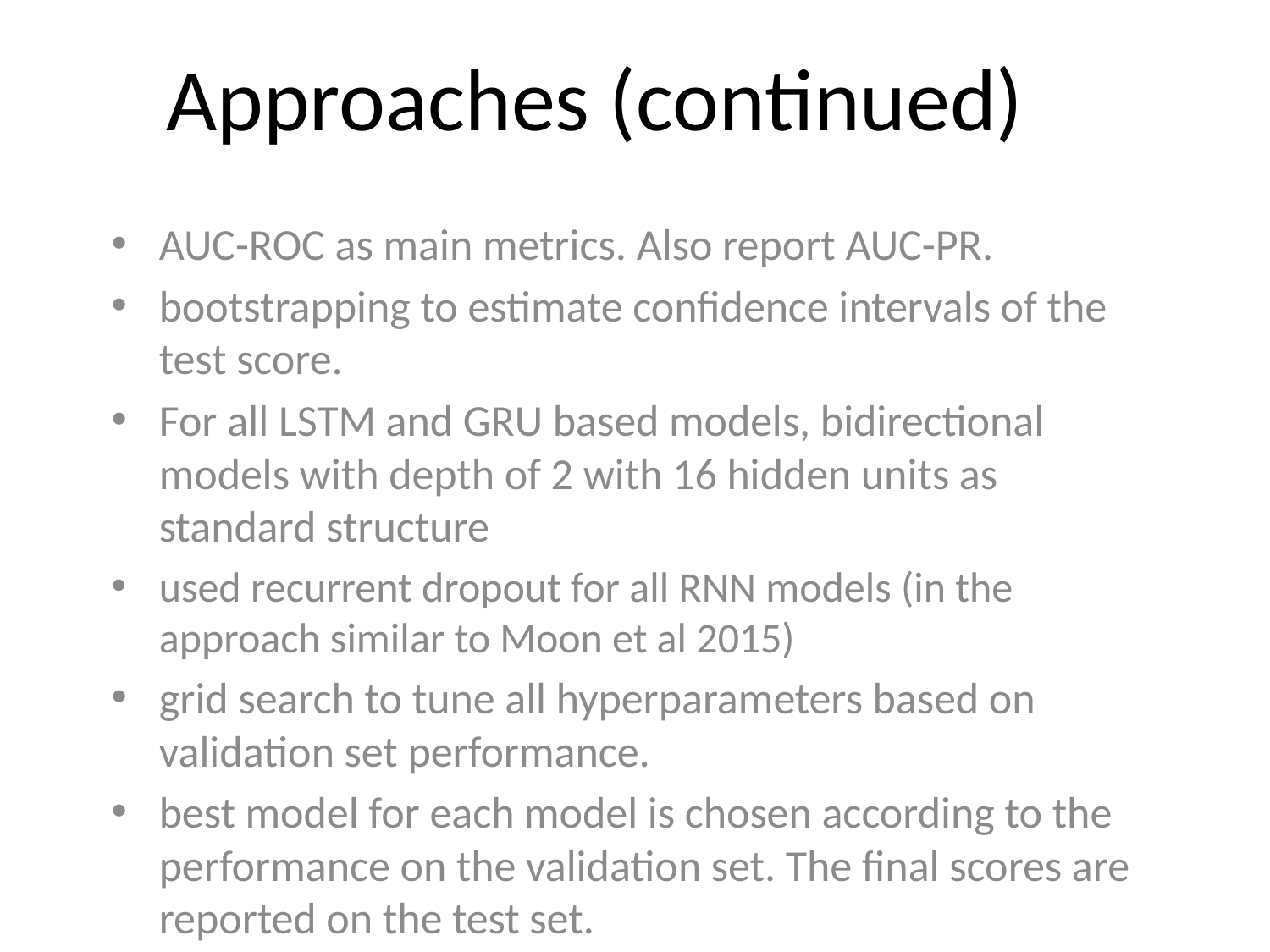

# Approaches (continued)

AUC-ROC as main metrics. Also report AUC-PR.
bootstrapping to estimate confidence intervals of the test score.
For all LSTM and GRU based models, bidirectional models with depth of 2 with 16 hidden units as standard structure
used recurrent dropout for all RNN models (in the approach similar to Moon et al 2015)
grid search to tune all hyperparameters based on validation set performance.
best model for each model is chosen according to the performance on the validation set. The final scores are reported on the test set.